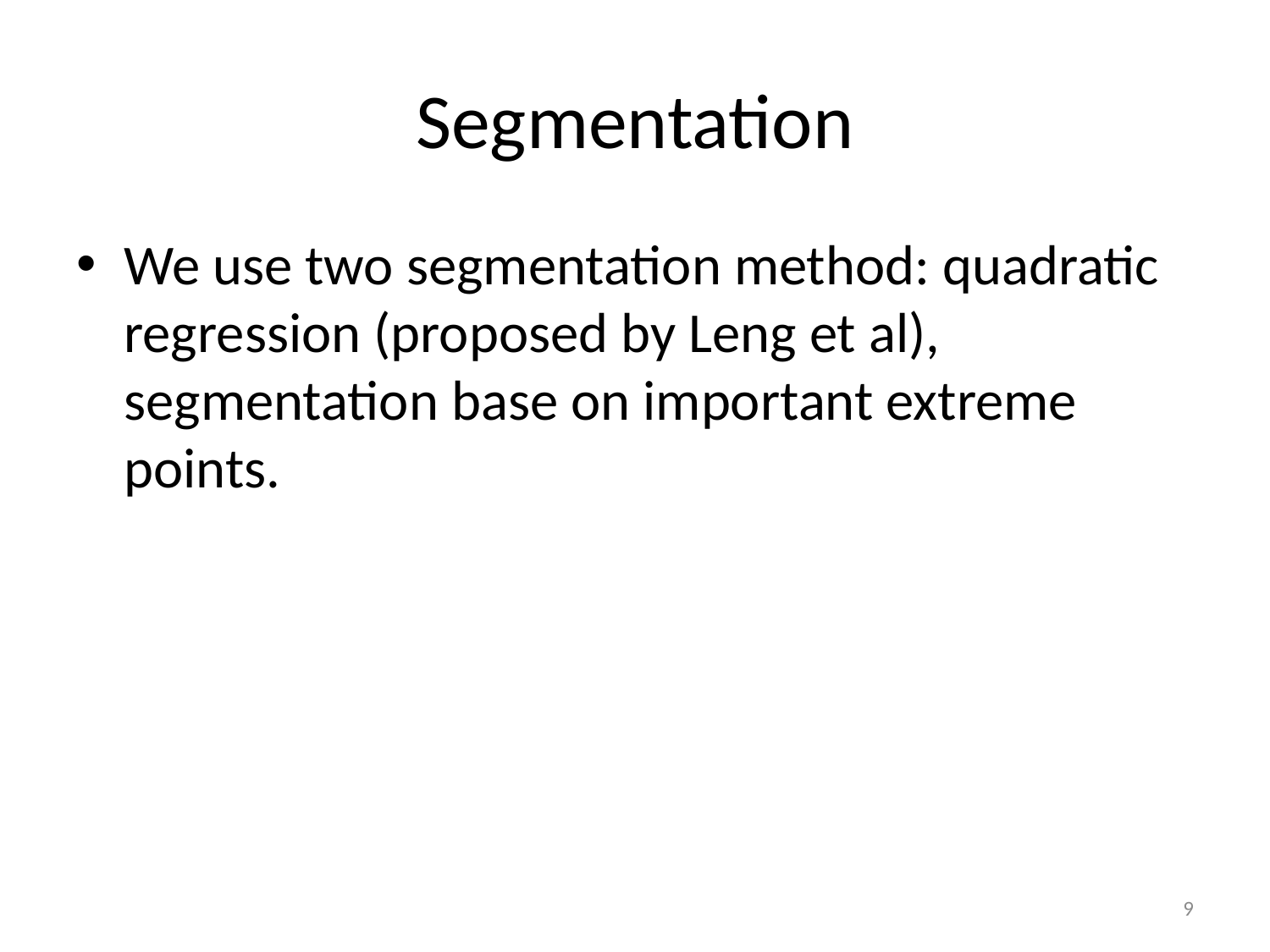

# Segmentation
We use two segmentation method: quadratic regression (proposed by Leng et al), segmentation base on important extreme points.
9